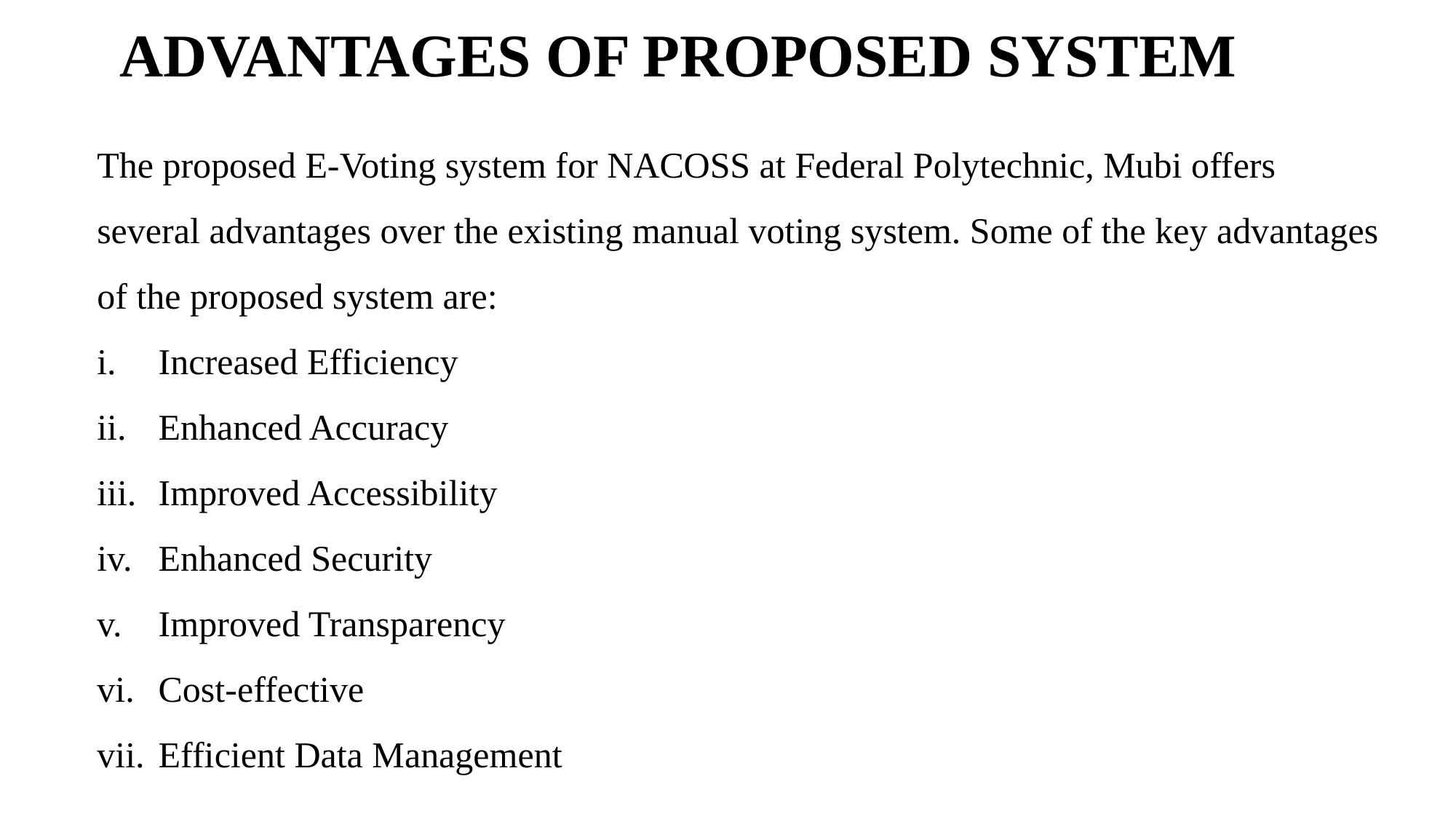

# ADVANTAGES OF PROPOSED SYSTEM
The proposed E-Voting system for NACOSS at Federal Polytechnic, Mubi offers several advantages over the existing manual voting system. Some of the key advantages of the proposed system are:
Increased Efficiency
Enhanced Accuracy
Improved Accessibility
Enhanced Security
Improved Transparency
Cost-effective
Efficient Data Management